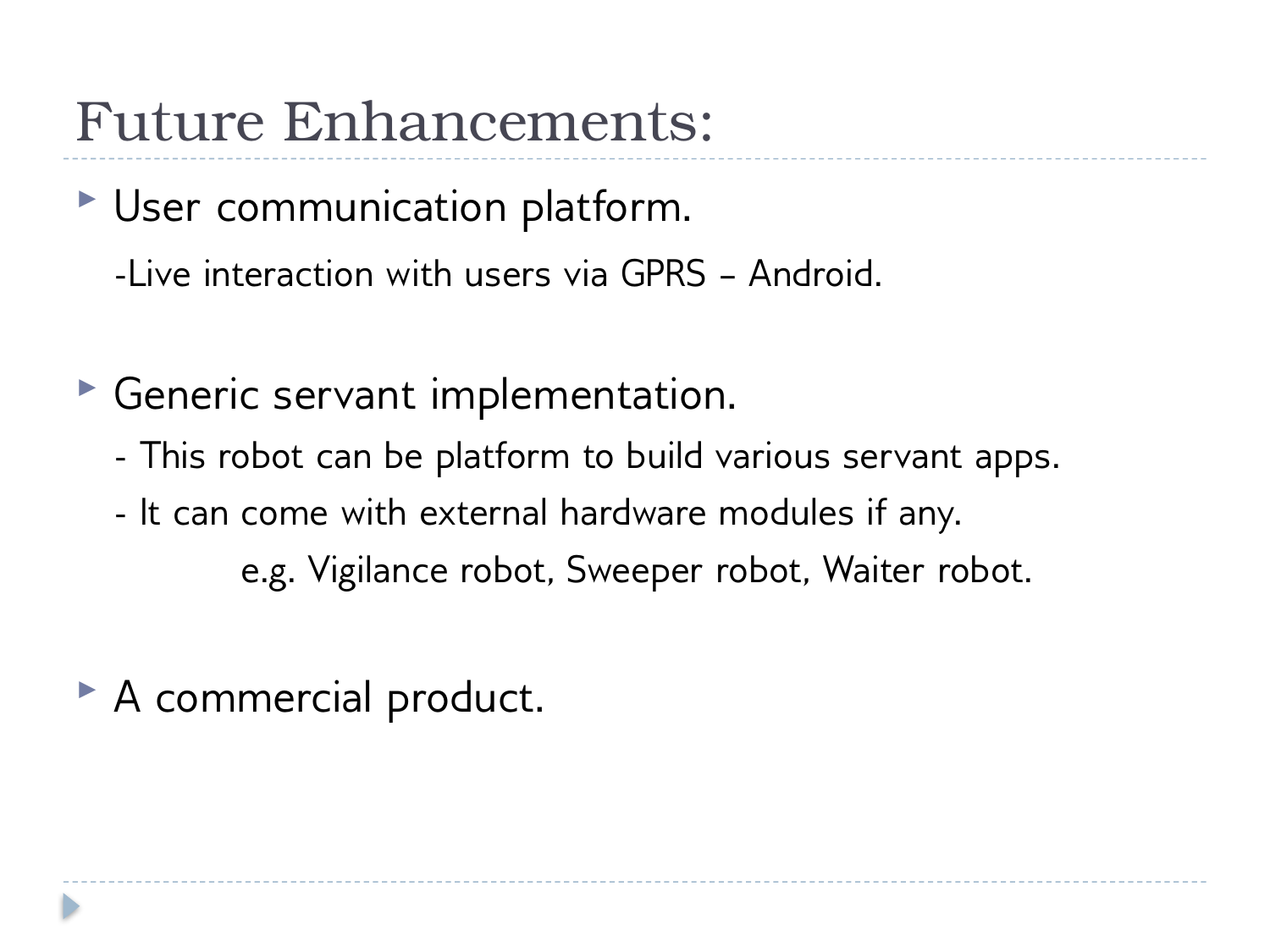

# Future Enhancements:
User communication platform.
	-Live interaction with users via GPRS – Android.

Generic servant implementation.
	- This robot can be platform to build various servant apps.
	- It can come with external hardware modules if any.
		e.g. Vigilance robot, Sweeper robot, Waiter robot.

A commercial product.